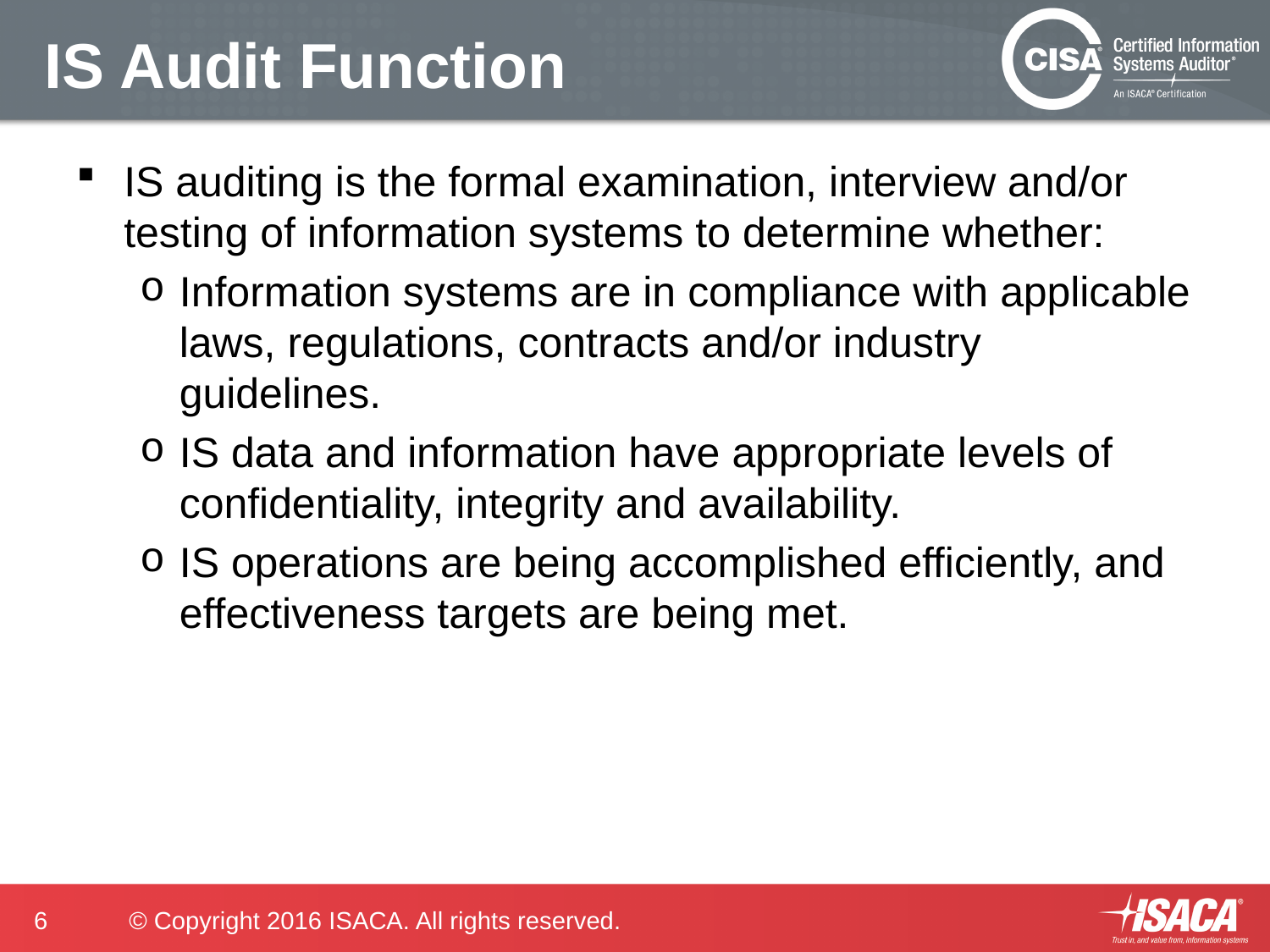

# IS Audit Function
IS auditing is the formal examination, interview and/or testing of information systems to determine whether:
Information systems are in compliance with applicable laws, regulations, contracts and/or industry guidelines.
IS data and information have appropriate levels of confidentiality, integrity and availability.
IS operations are being accomplished efficiently, and effectiveness targets are being met.